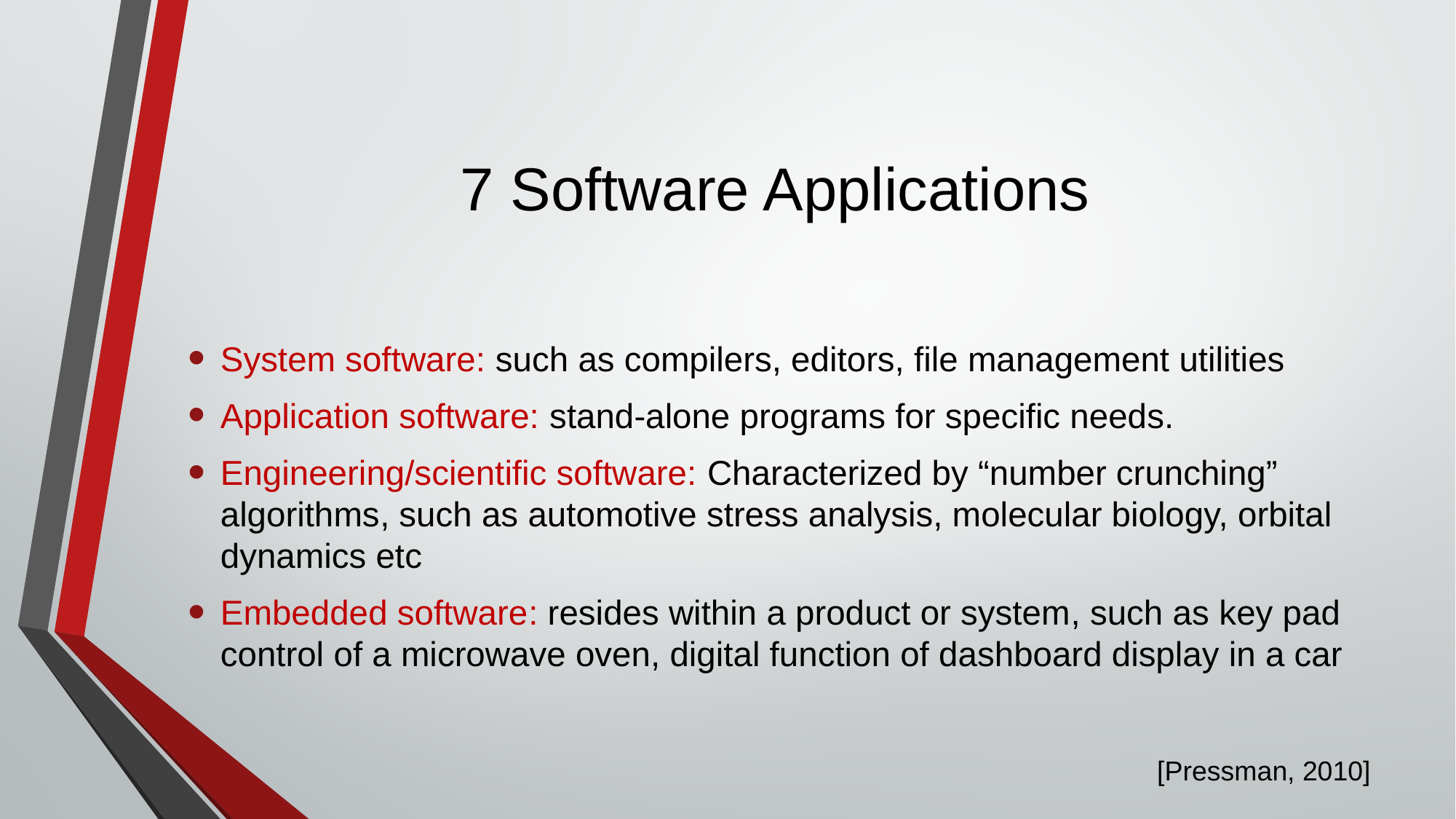

# 7 Software Applications
System software: such as compilers, editors, file management utilities
Application software: stand-alone programs for specific needs.
Engineering/scientific software: Characterized by “number crunching” algorithms, such as automotive stress analysis, molecular biology, orbital dynamics etc
Embedded software: resides within a product or system, such as key pad control of a microwave oven, digital function of dashboard display in a car
[Pressman, 2010]